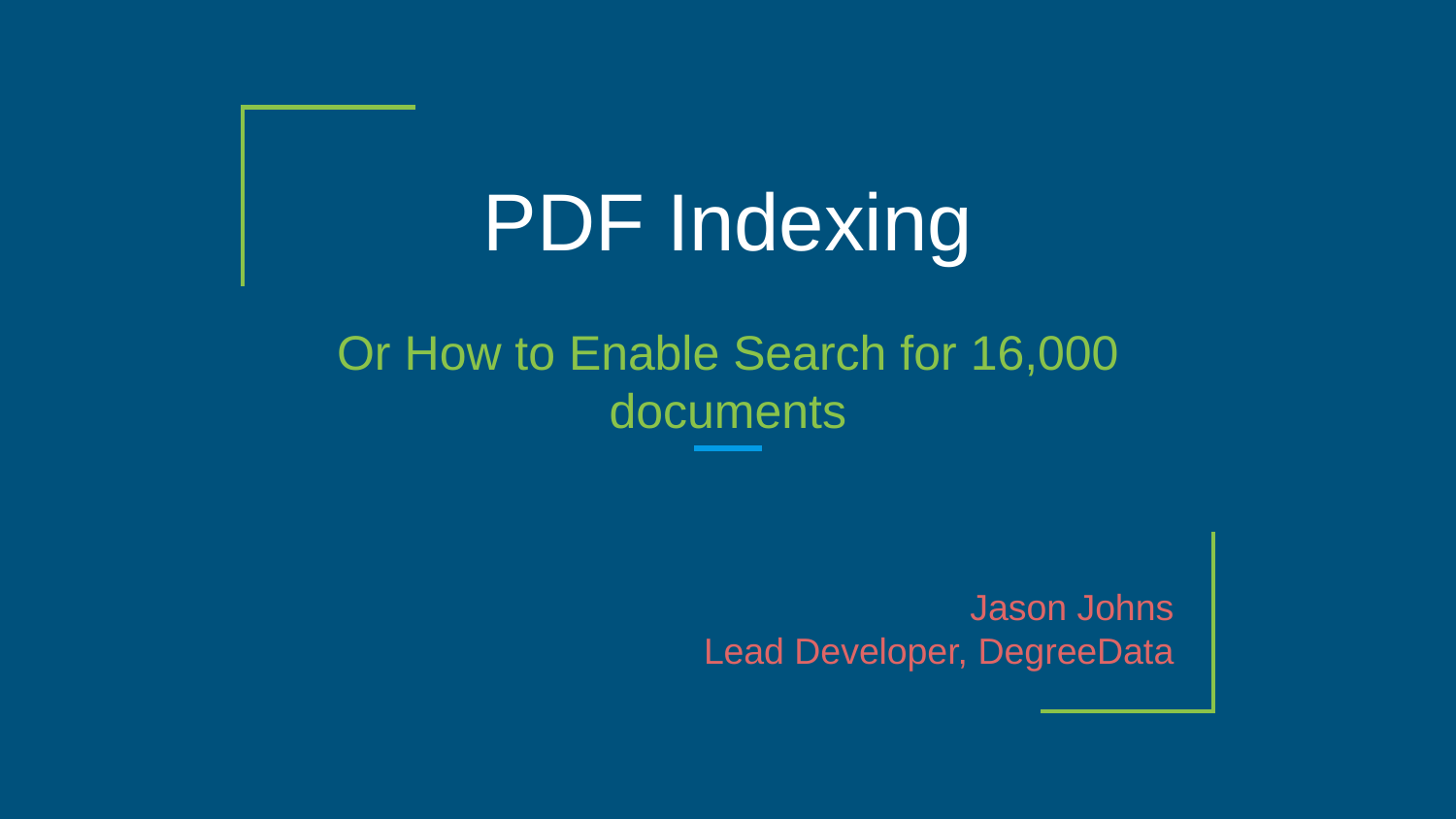

# PDF Indexing
Or How to Enable Search for 16,000 documents
Jason Johns
Lead Developer, DegreeData